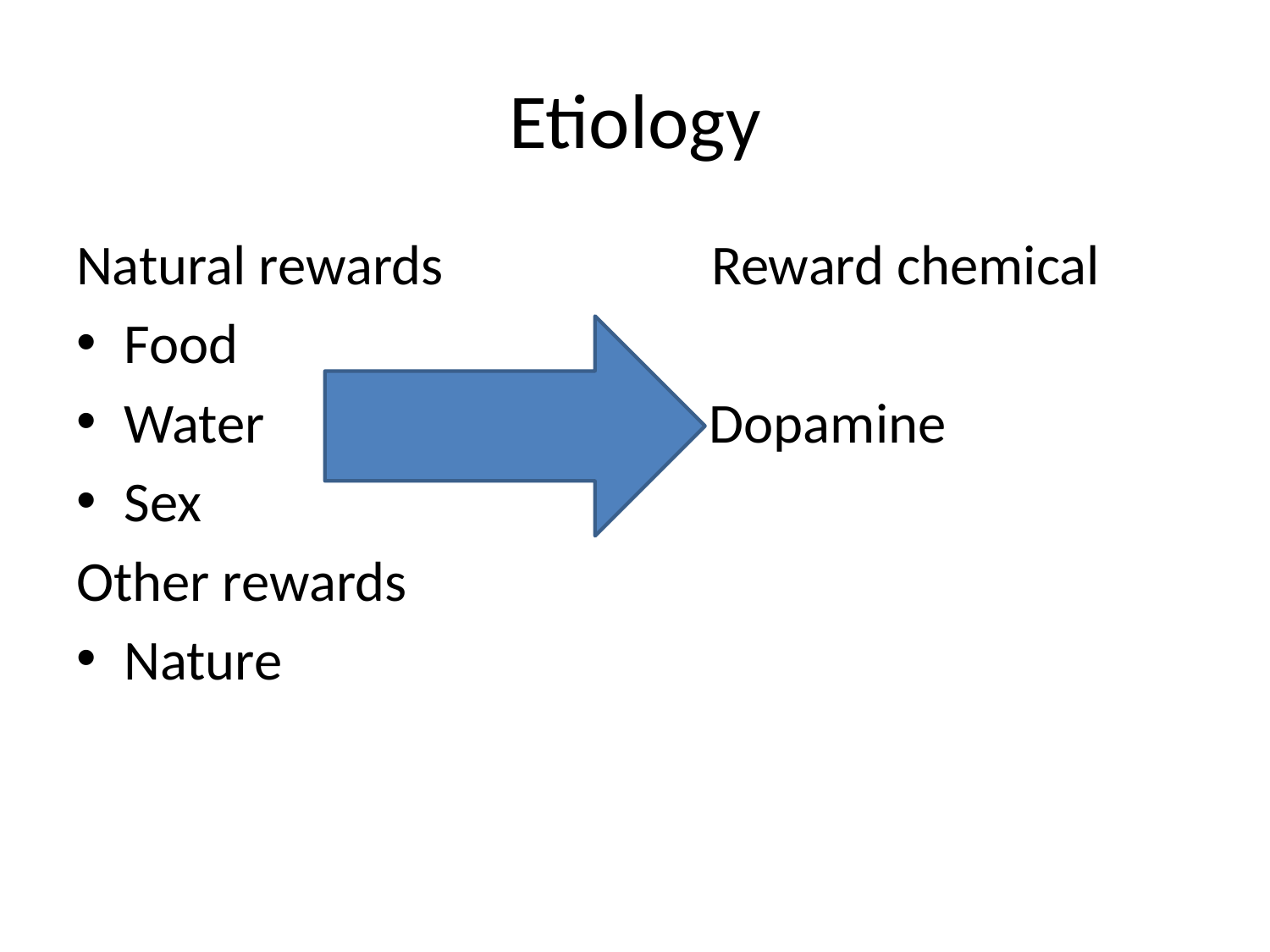

# Etiology
Natural rewards			Reward chemical
Food
Water                                   Dopamine
Sex
Other rewards
Nature